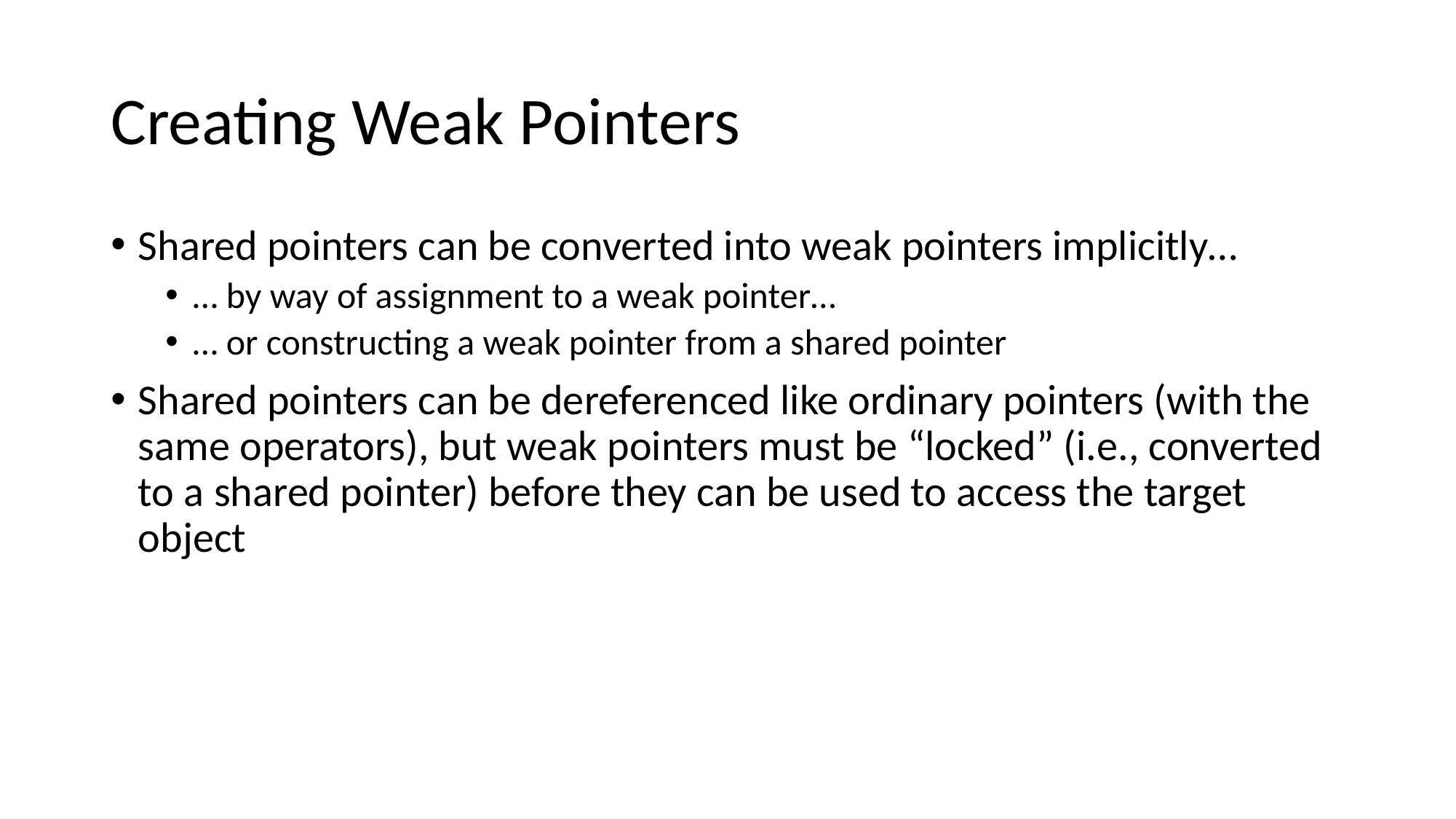

# Creating Weak Pointers
Shared pointers can be converted into weak pointers implicitly…
… by way of assignment to a weak pointer…
… or constructing a weak pointer from a shared pointer
Shared pointers can be dereferenced like ordinary pointers (with the same operators), but weak pointers must be “locked” (i.e., converted to a shared pointer) before they can be used to access the target object